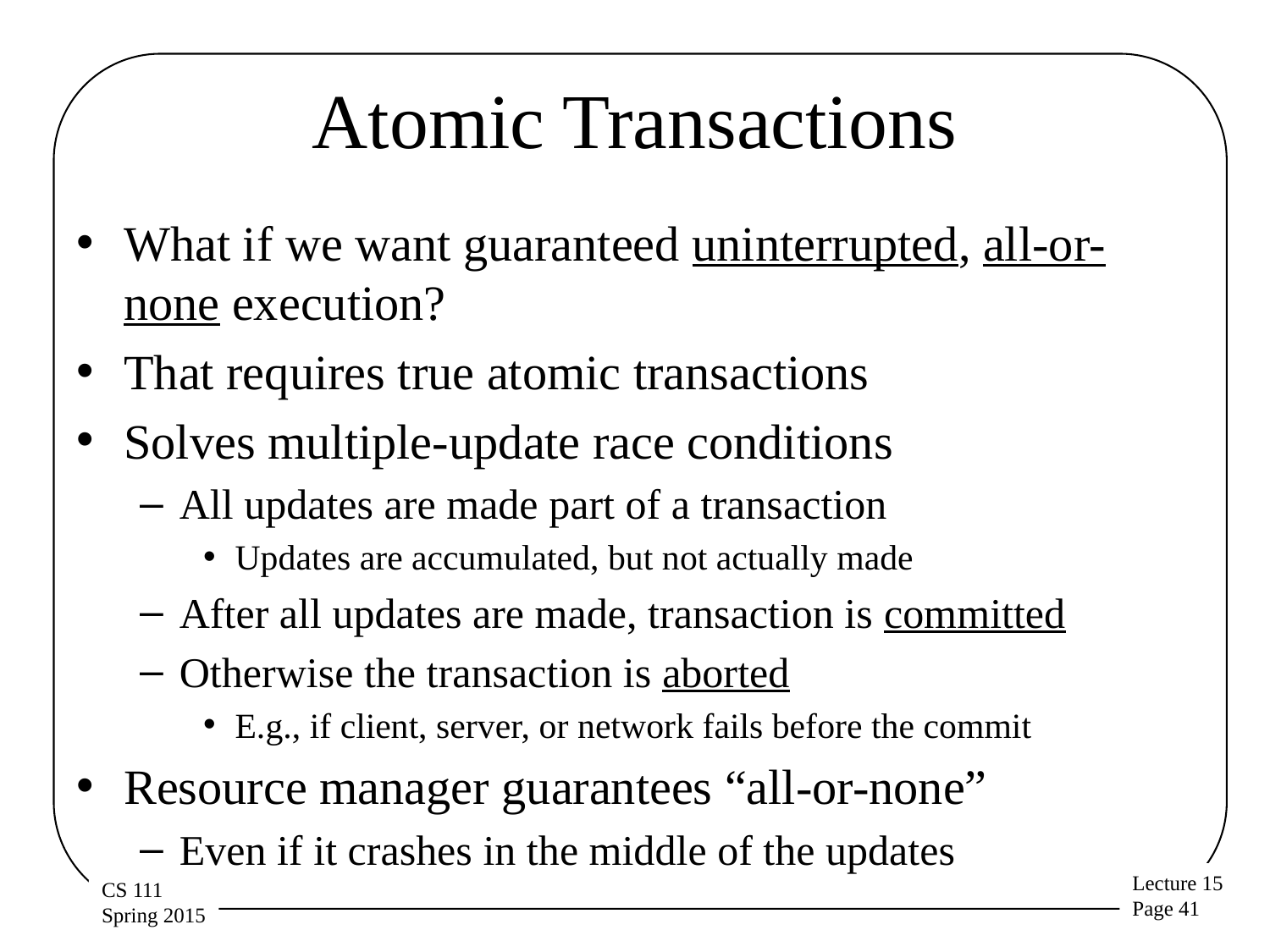

# Atomic Transactions
What if we want guaranteed uninterrupted, all-or-none execution?
That requires true atomic transactions
Solves multiple-update race conditions
All updates are made part of a transaction
Updates are accumulated, but not actually made
After all updates are made, transaction is committed
Otherwise the transaction is aborted
E.g., if client, server, or network fails before the commit
Resource manager guarantees “all-or-none”
Even if it crashes in the middle of the updates